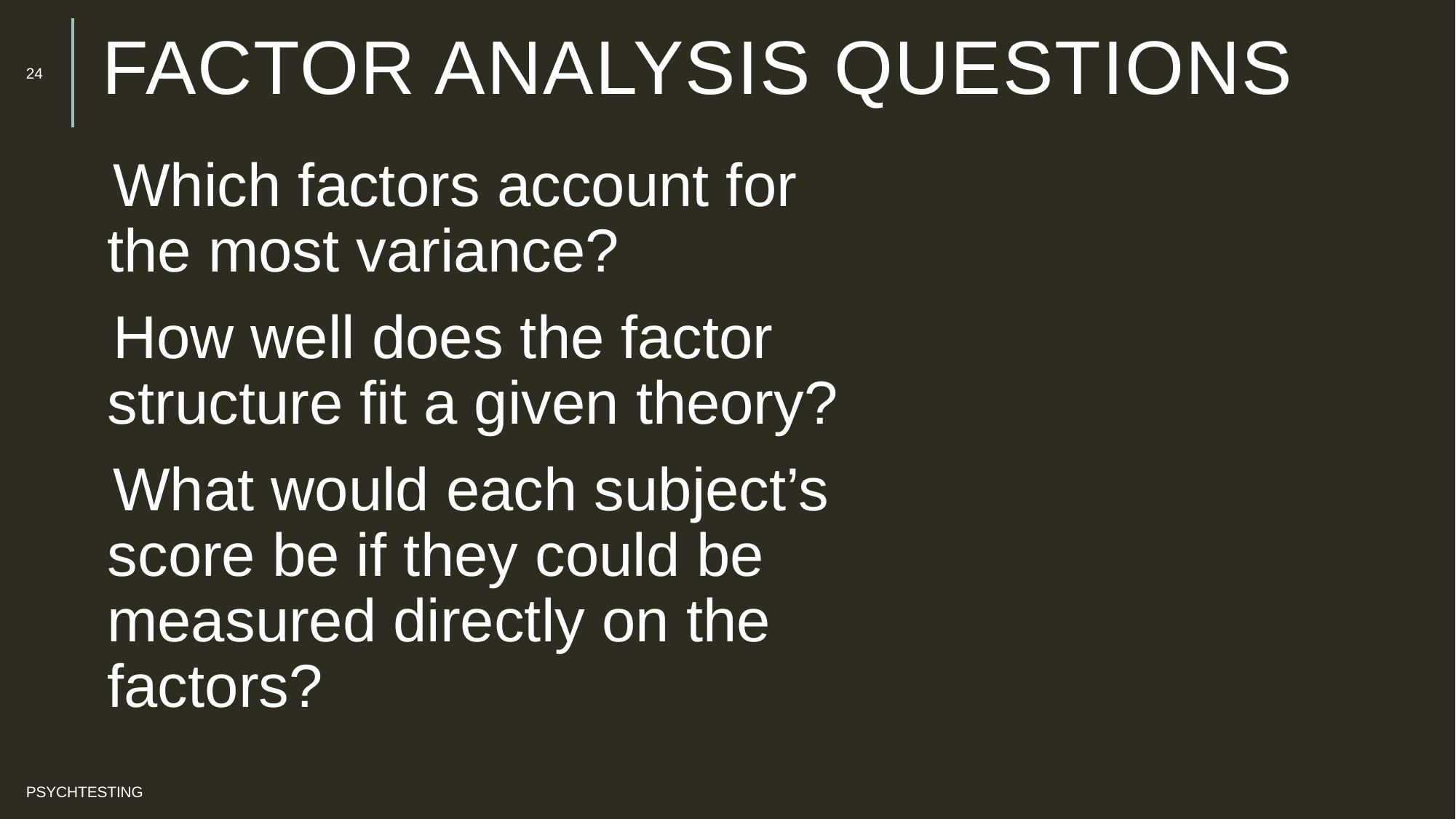

# Factor Analysis Questions
24
Which factors account for the most variance?
How well does the factor structure fit a given theory?
What would each subject’s score be if they could be measured directly on the factors?
PsychTesting